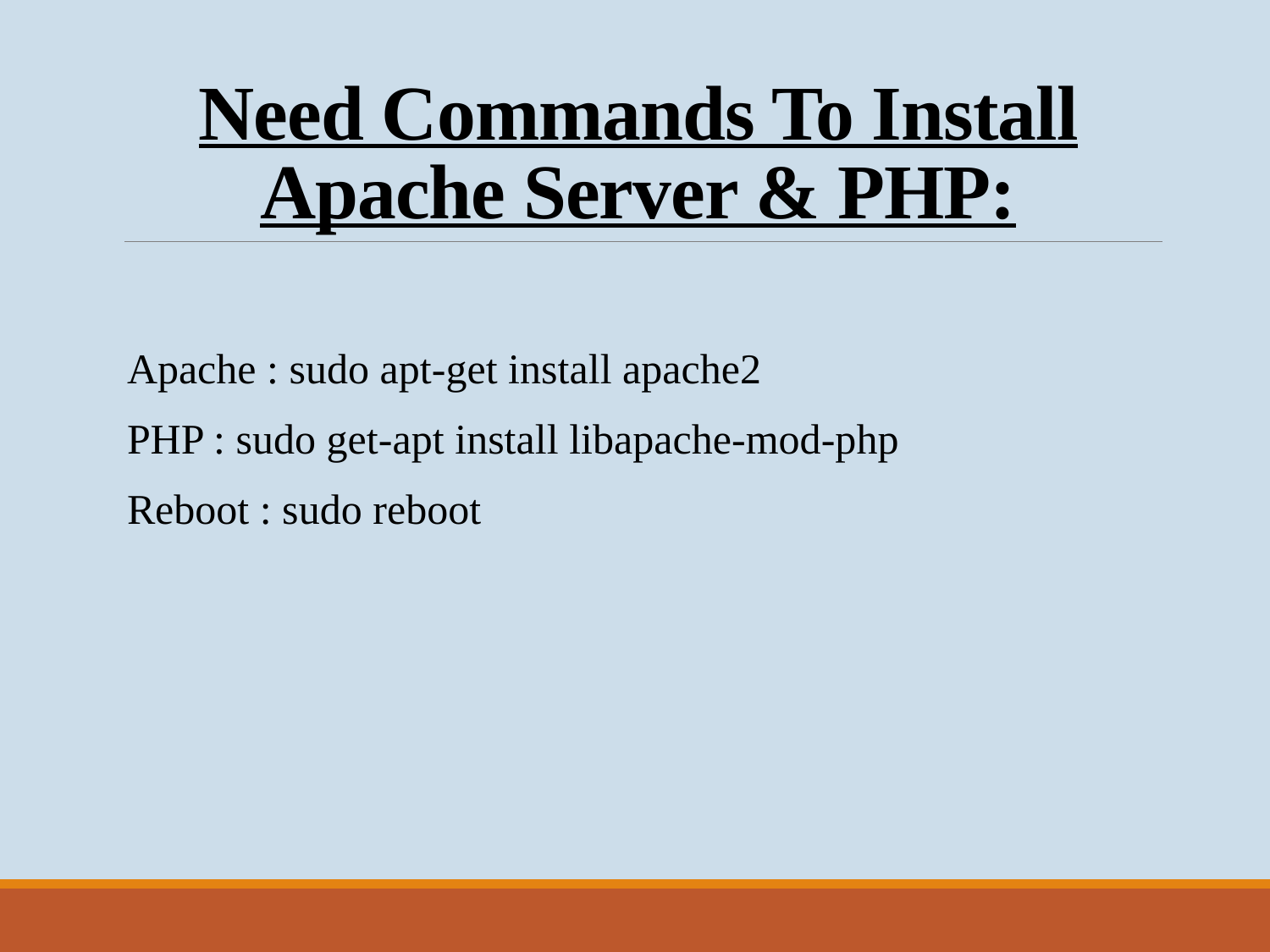

# Need Commands To Install Apache Server & PHP:
Apache : sudo apt-get install apache2
PHP : sudo get-apt install libapache-mod-php
Reboot : sudo reboot